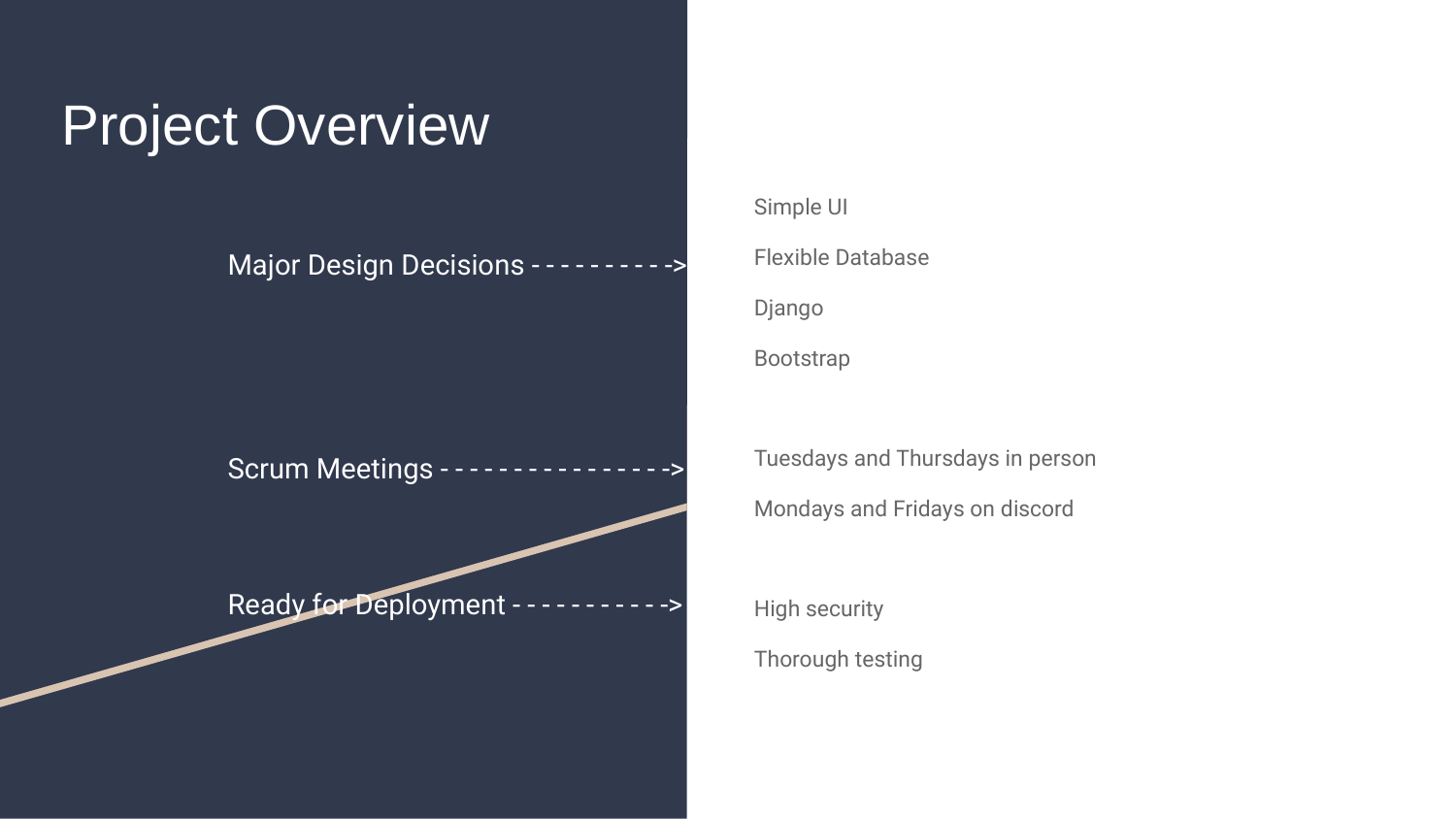

# Project Overview

Simple UI
Flexible Database
Django
Bootstrap

Tuesdays and Thursdays in person
Mondays and Fridays on discord

High security
Thorough testing

Major Design Decisions - - - - - - - - - ->

Scrum Meetings - - - - - - - - - - - - - - - ->

Ready for Deployment - - - - - - - - - - ->